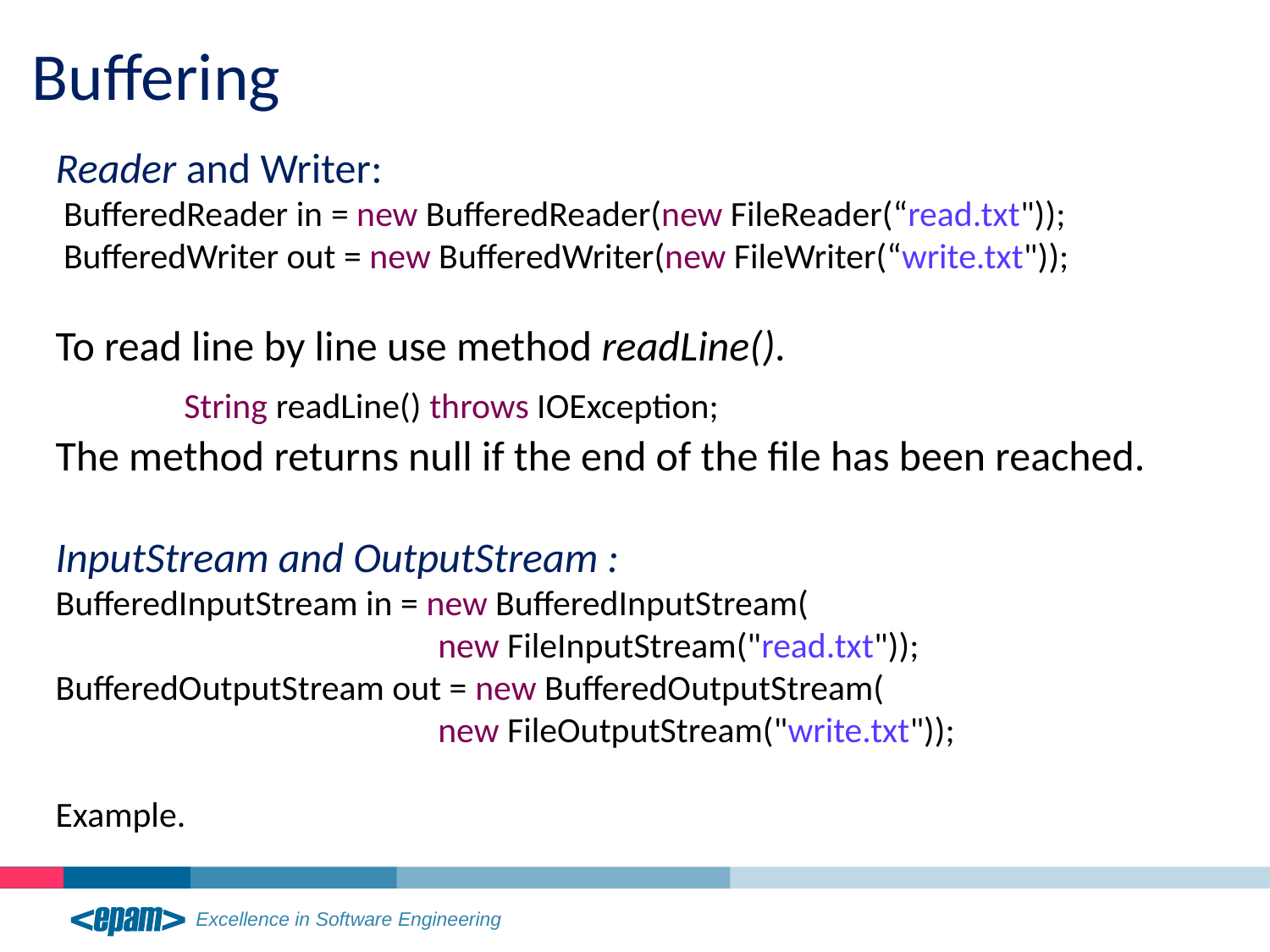

Buffering
Reader and Writer:
 BufferedReader in = new BufferedReader(new FileReader(“read.txt"));
 BufferedWriter out = new BufferedWriter(new FileWriter(“write.txt"));

To read line by line use method readLine().
		String readLine() throws IOException;
The method returns null if the end of the file has been reached.

InputStream and OutputStream :
BufferedInputStream in = new BufferedInputStream(
				new FileInputStream("read.txt"));
BufferedOutputStream out = new BufferedOutputStream(
				new FileOutputStream("write.txt"));

Example.

9